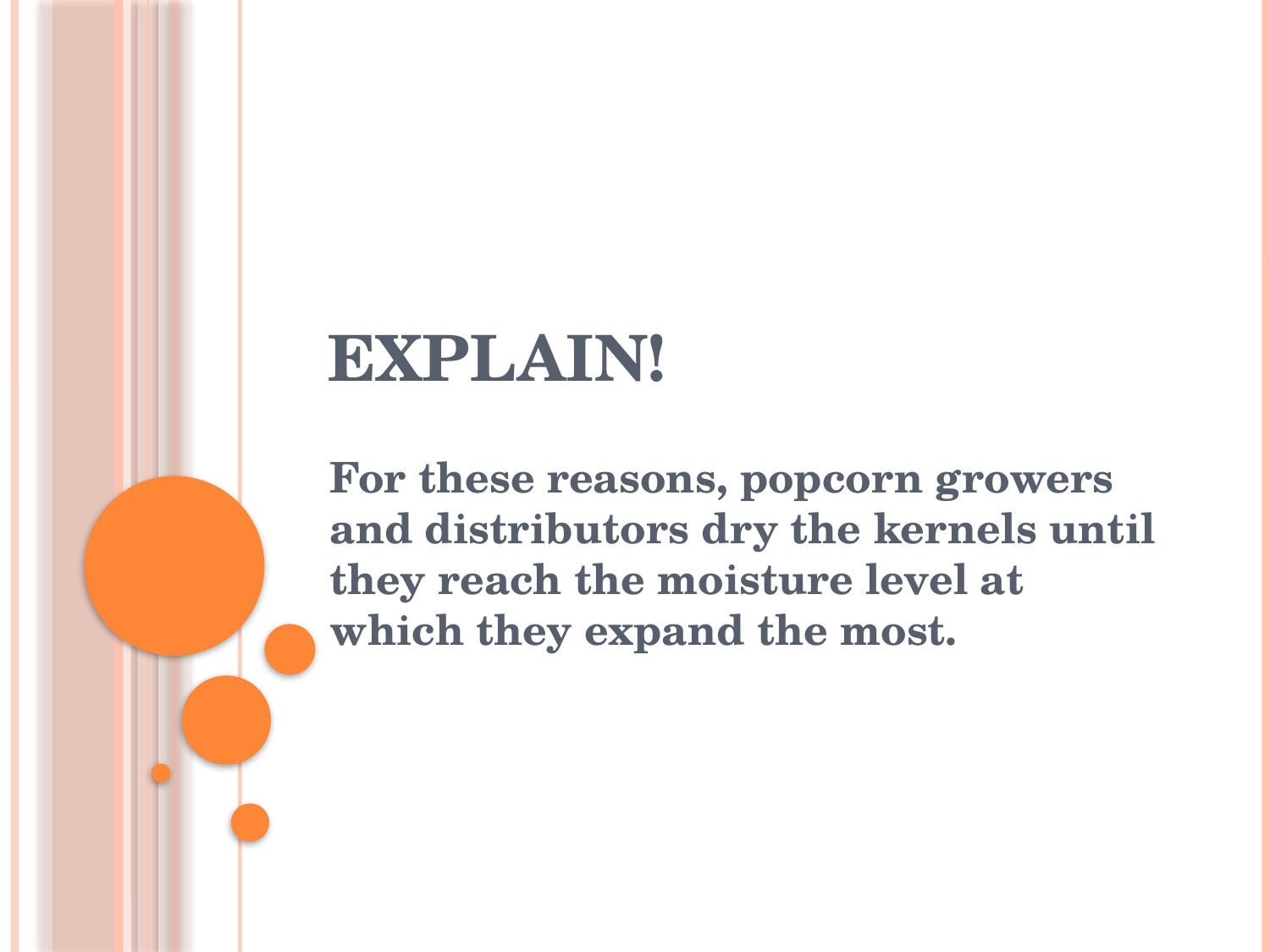

# explain!
For these reasons, popcorn growers and distributors dry the kernels until they reach the moisture level at which they expand the most.